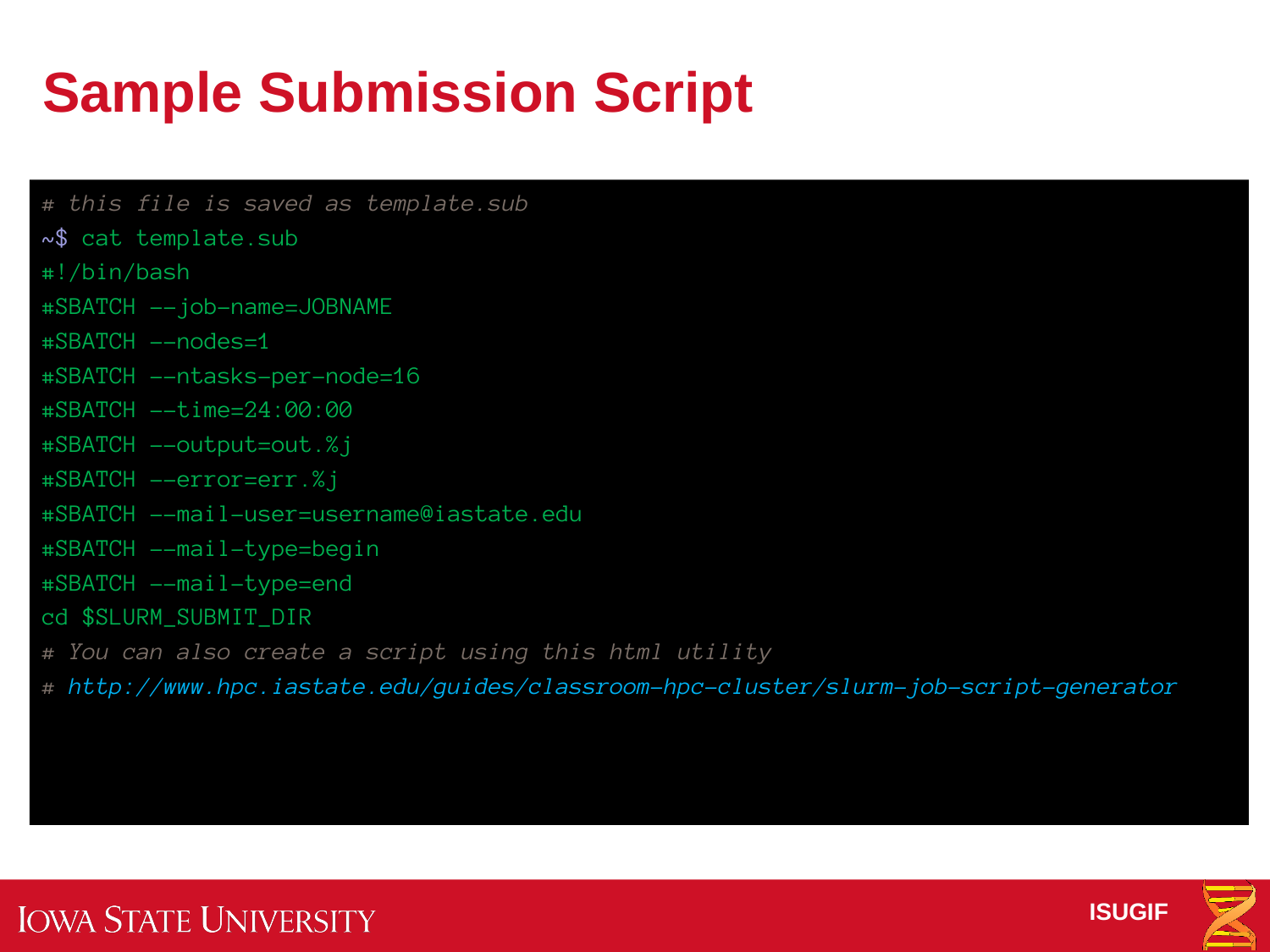

# Sample Submission Script
# this file is saved as template.sub
~$ cat template.sub
#!/bin/bash
#SBATCH --job-name=JOBNAME
#SBATCH --nodes=1
#SBATCH --ntasks-per-node=16
#SBATCH --time=24:00:00
#SBATCH --output=out.%j
#SBATCH --error=err.%j
#SBATCH --mail-user=username@iastate.edu
#SBATCH --mail-type=begin
#SBATCH --mail-type=end
cd $SLURM_SUBMIT_DIR
# You can also create a script using this html utility
# http://www.hpc.iastate.edu/guides/classroom-hpc-cluster/slurm-job-script-generator